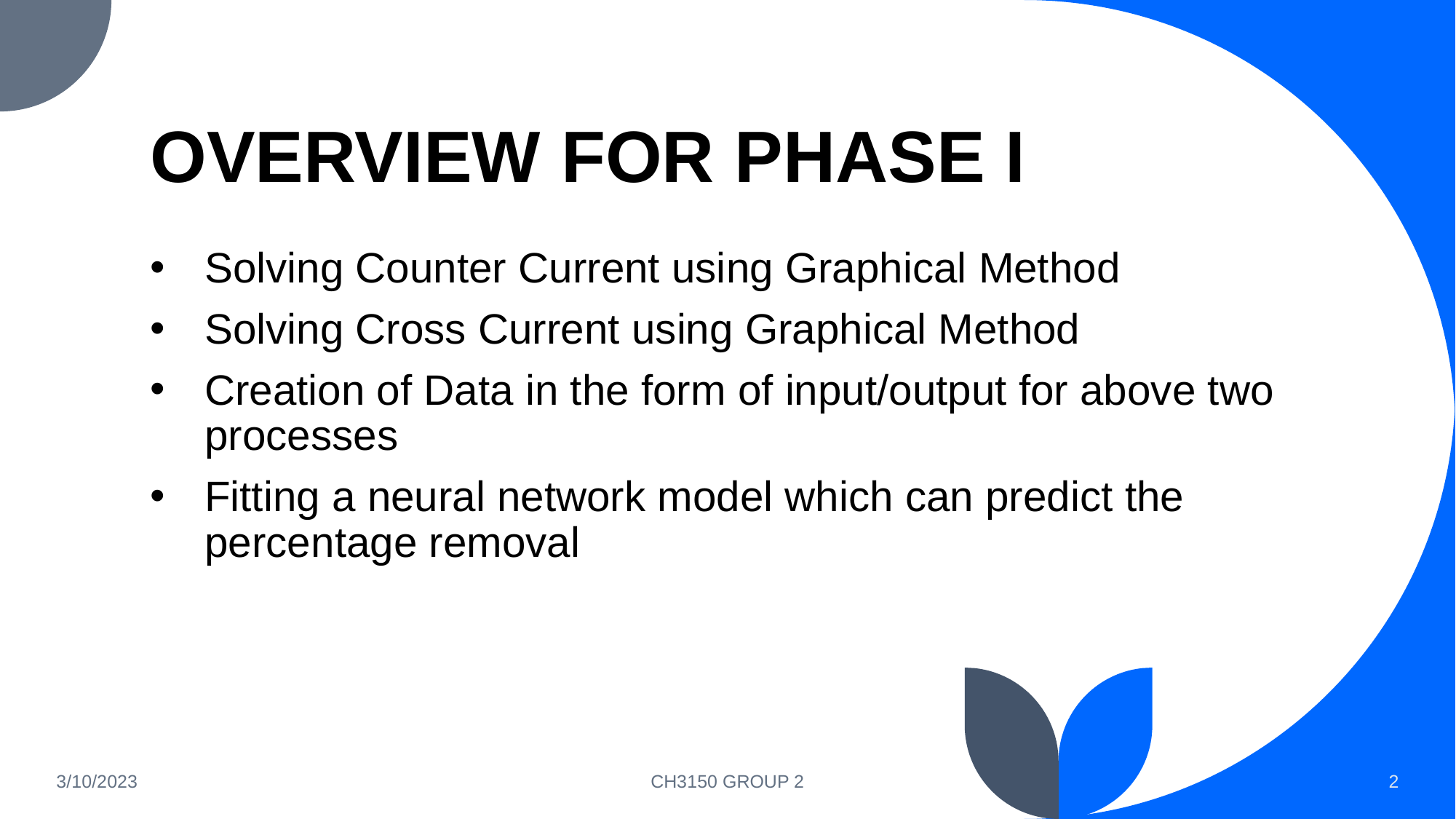

# OVERVIEW FOR PHASE I
Solving Counter Current using Graphical Method
Solving Cross Current using Graphical Method
Creation of Data in the form of input/output for above two processes
Fitting a neural network model which can predict the percentage removal

3/10/2023
CH3150 GROUP 2
2